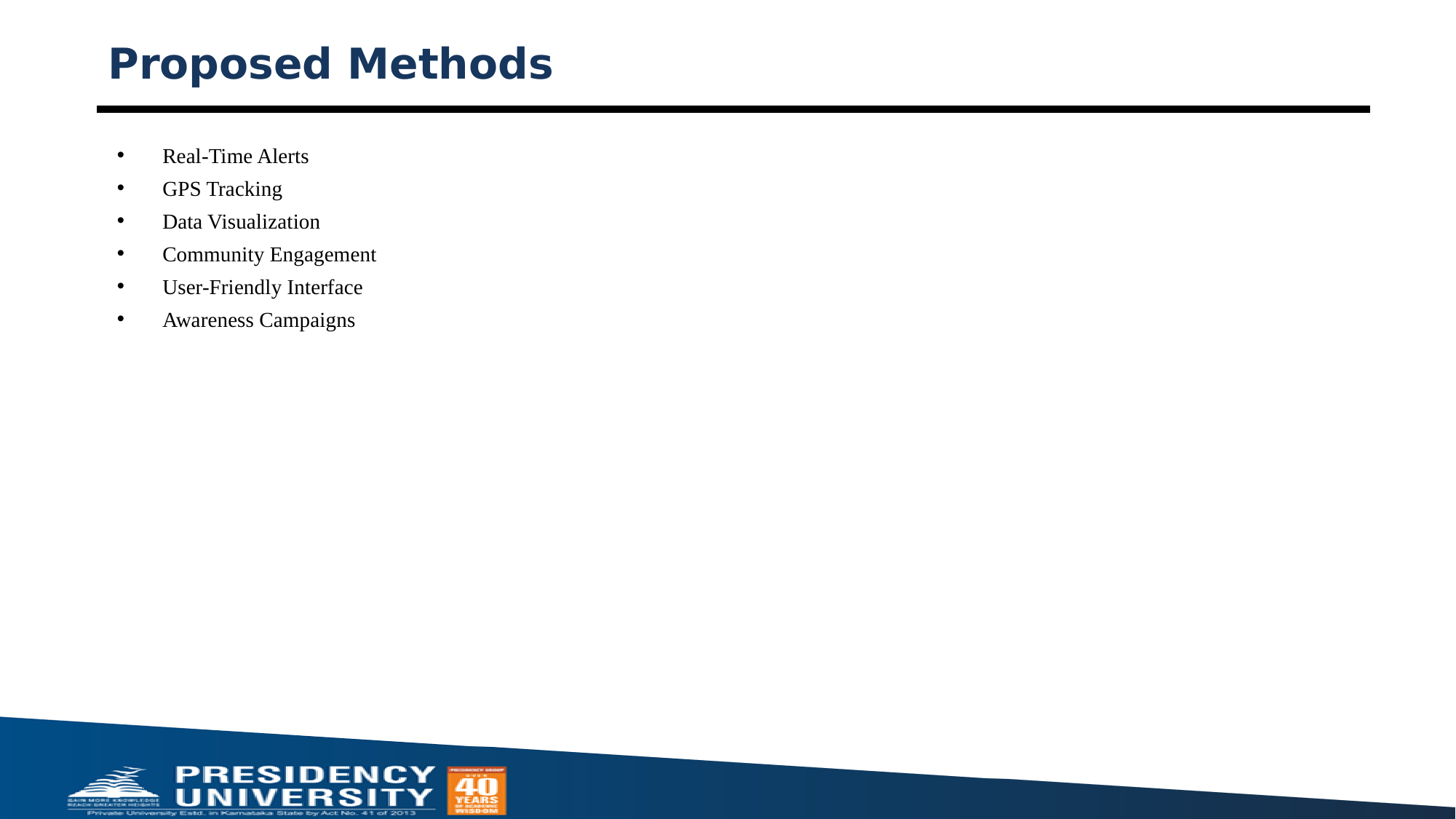

# Proposed Methods
Real-Time Alerts
GPS Tracking
Data Visualization
Community Engagement
User-Friendly Interface
Awareness Campaigns